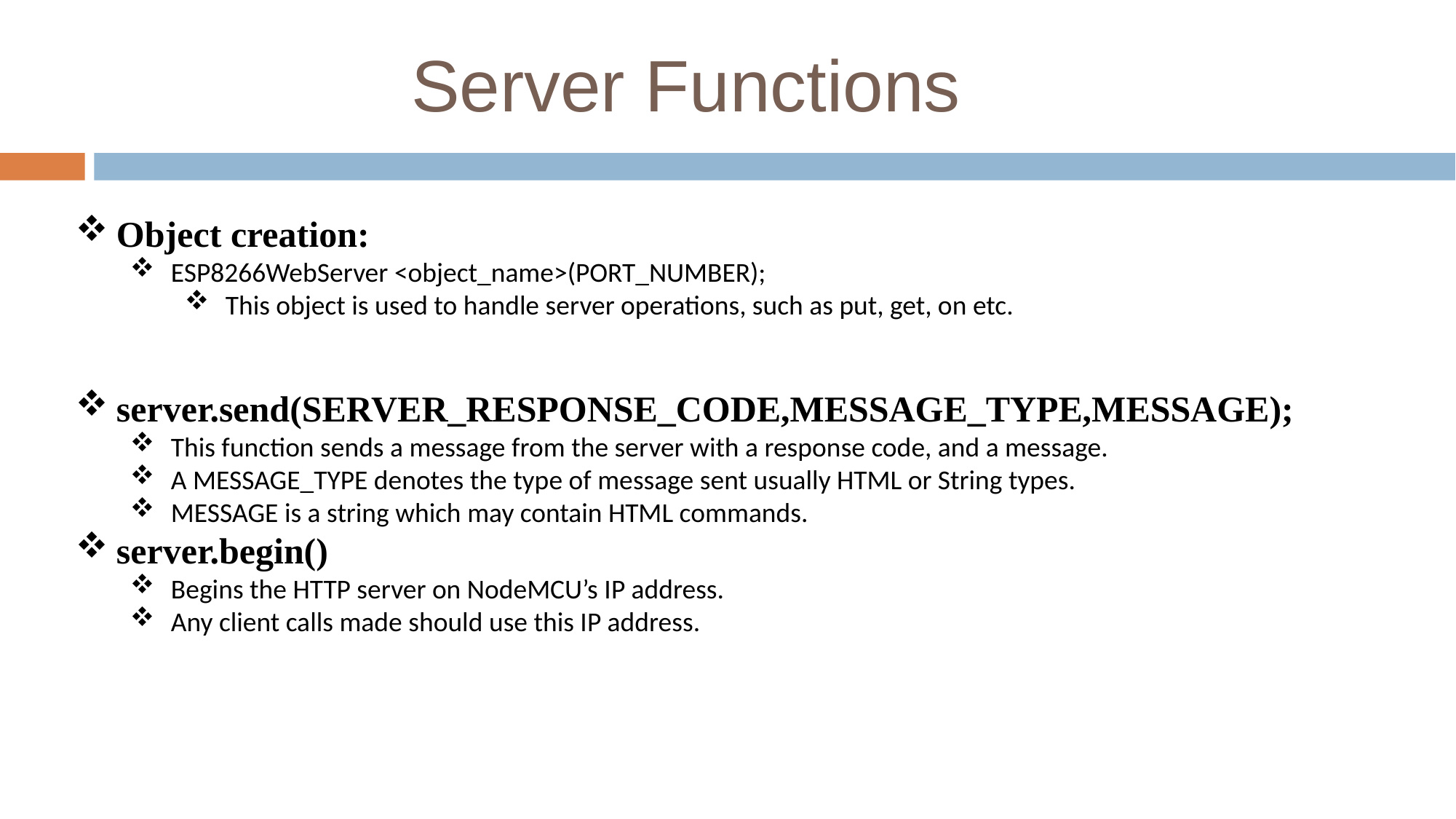

# Server Functions
Object creation:
ESP8266WebServer <object_name>(PORT_NUMBER);
This object is used to handle server operations, such as put, get, on etc.

server.send(SERVER_RESPONSE_CODE,MESSAGE_TYPE,MESSAGE);
This function sends a message from the server with a response code, and a message.
A MESSAGE_TYPE denotes the type of message sent usually HTML or String types.
MESSAGE is a string which may contain HTML commands.
server.begin()
Begins the HTTP server on NodeMCU’s IP address.
Any client calls made should use this IP address.